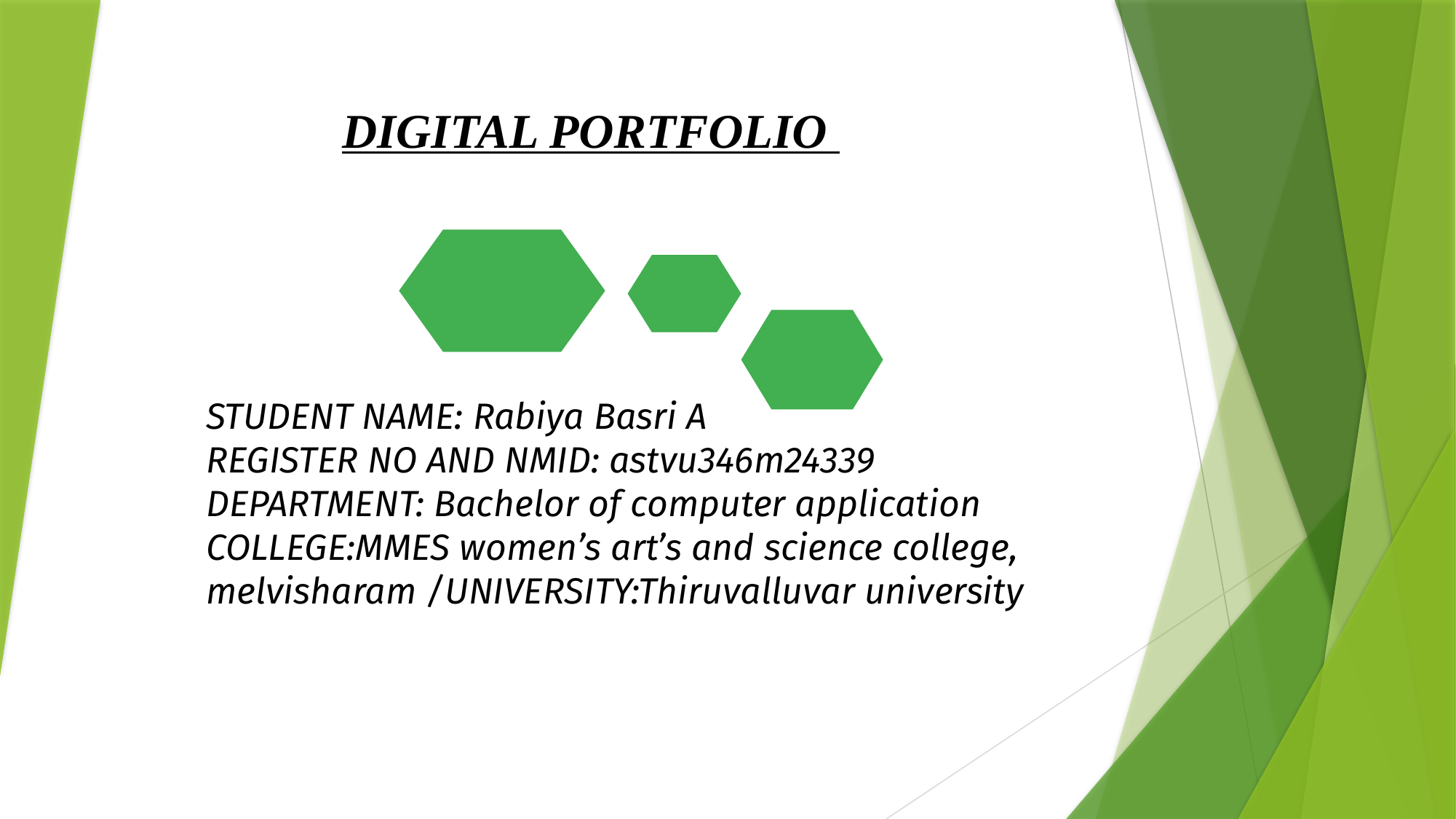

# Digital Portfolio

STUDENT NAME: Rabiya Basri A
REGISTER NO AND NMID: astvu346m24339
DEPARTMENT: Bachelor of computer application
COLLEGE:MMES women’s art’s and science college, melvisharam /UNIVERSITY:Thiruvalluvar university